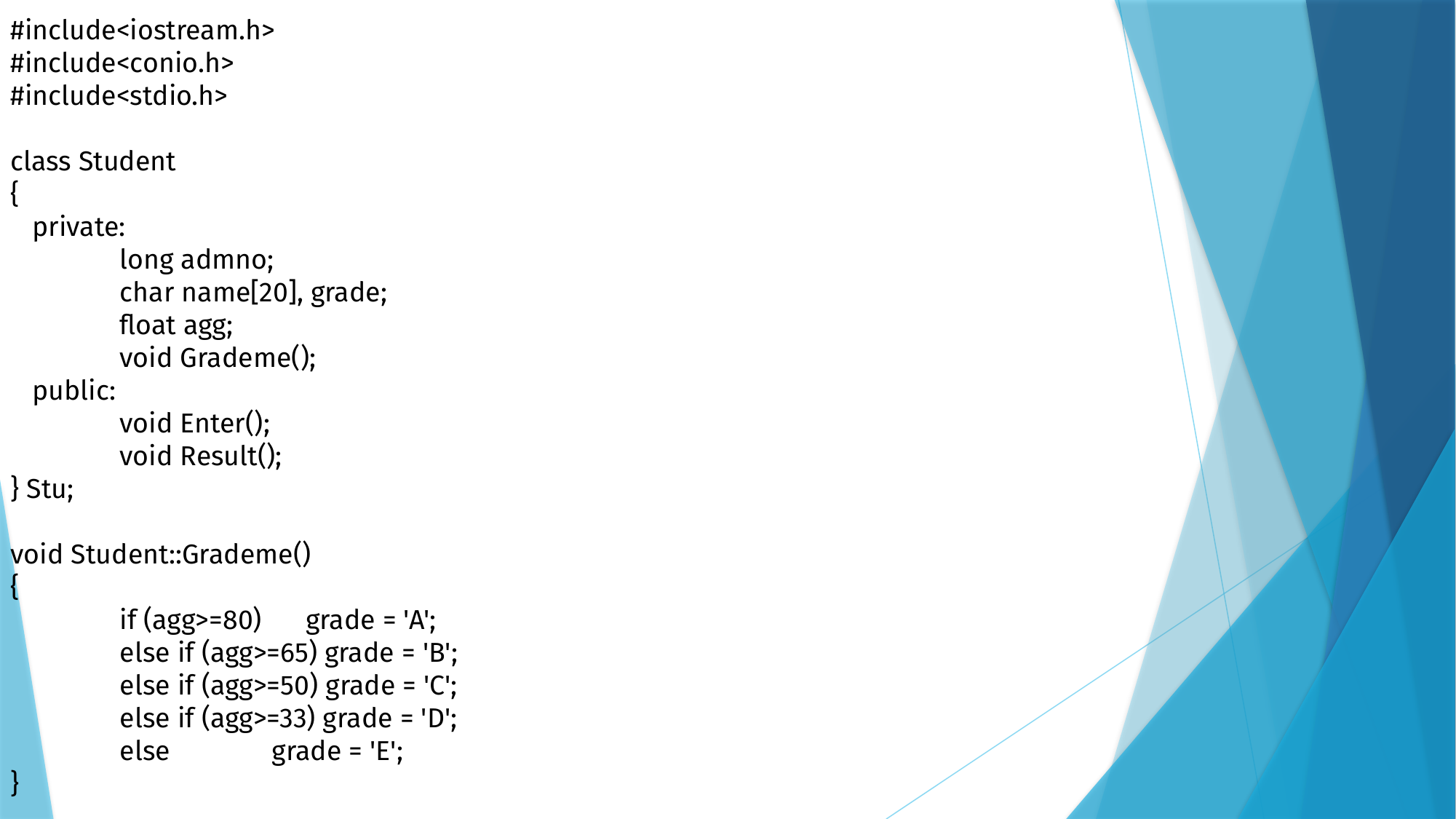

#include<iostream.h>
#include<conio.h>
#include<stdio.h>

class Student
{
   private:
	long admno;
	char name[20], grade;
	float agg;
	void Grademe();
   public:
	void Enter();
	void Result();
} Stu;

void Student::Grademe()
{
	if (agg>=80)      grade = 'A';
	else if (agg>=65) grade = 'B';
	else if (agg>=50) grade = 'C';
	else if (agg>=33) grade = 'D';
	else              grade = 'E';
}